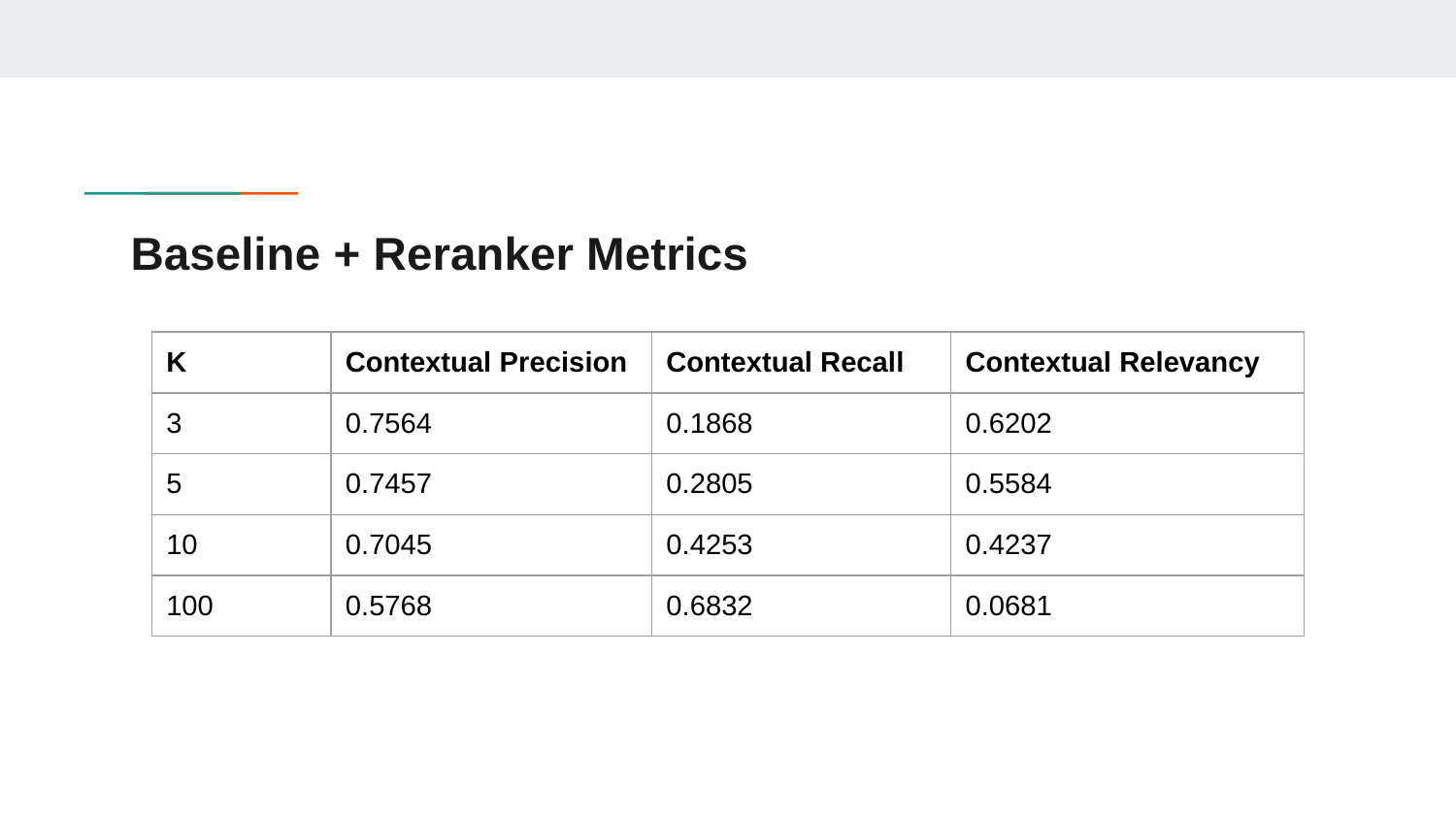

# Baseline + Reranker Metrics
| K | Contextual Precision | Contextual Recall | Contextual Relevancy |
| --- | --- | --- | --- |
| 3 | 0.7564 | 0.1868 | 0.6202 |
| 5 | 0.7457 | 0.2805 | 0.5584 |
| 10 | 0.7045 | 0.4253 | 0.4237 |
| 100 | 0.5768 | 0.6832 | 0.0681 |